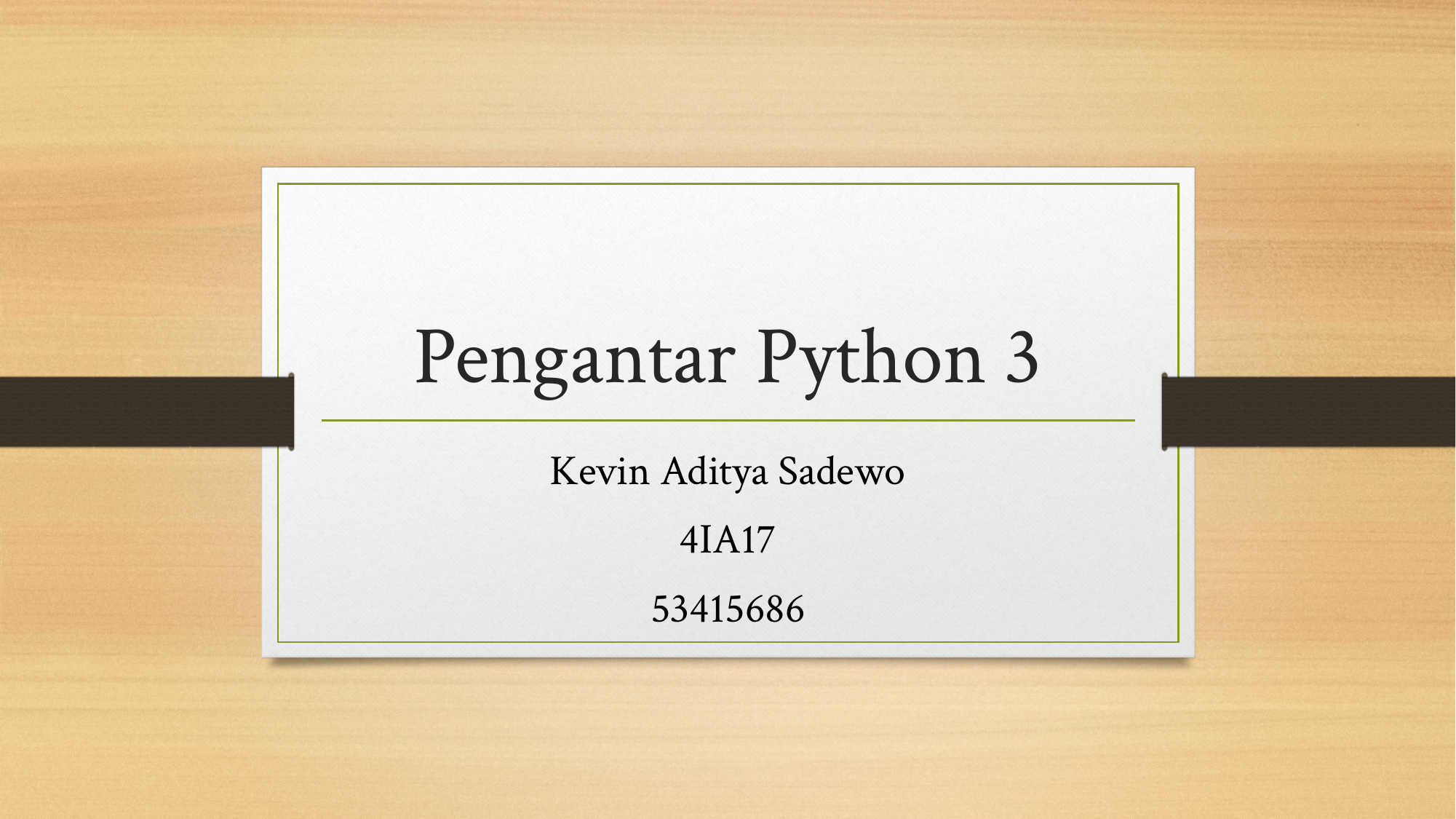

# Pengantar Python 3
Kevin Aditya Sadewo
4IA17
53415686